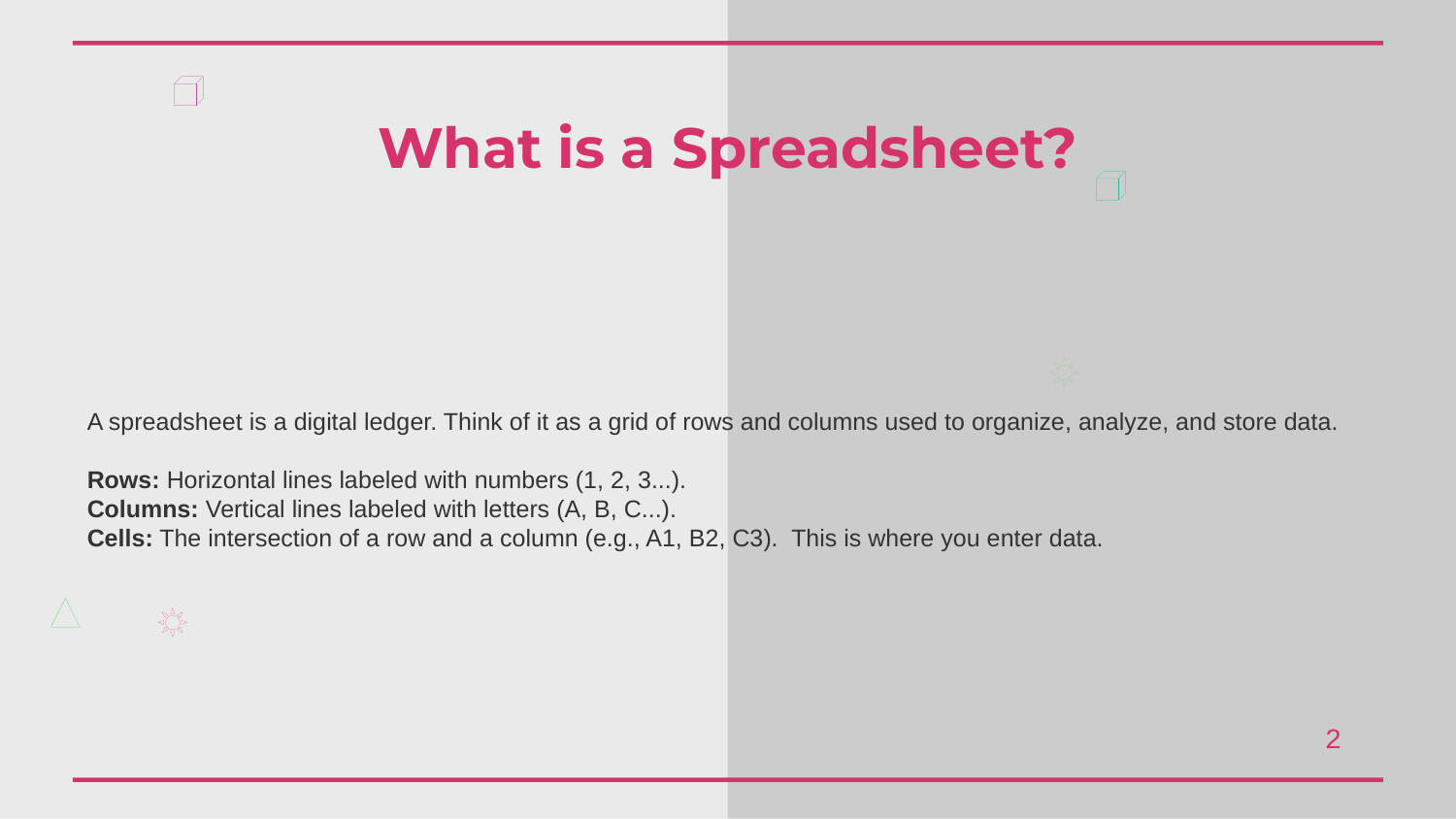

What is a Spreadsheet?

A spreadsheet is a digital ledger. Think of it as a grid of rows and columns used to organize, analyze, and store data.

Rows: Horizontal lines labeled with numbers (1, 2, 3...).
Columns: Vertical lines labeled with letters (A, B, C...).
Cells: The intersection of a row and a column (e.g., A1, B2, C3).  This is where you enter data.

2